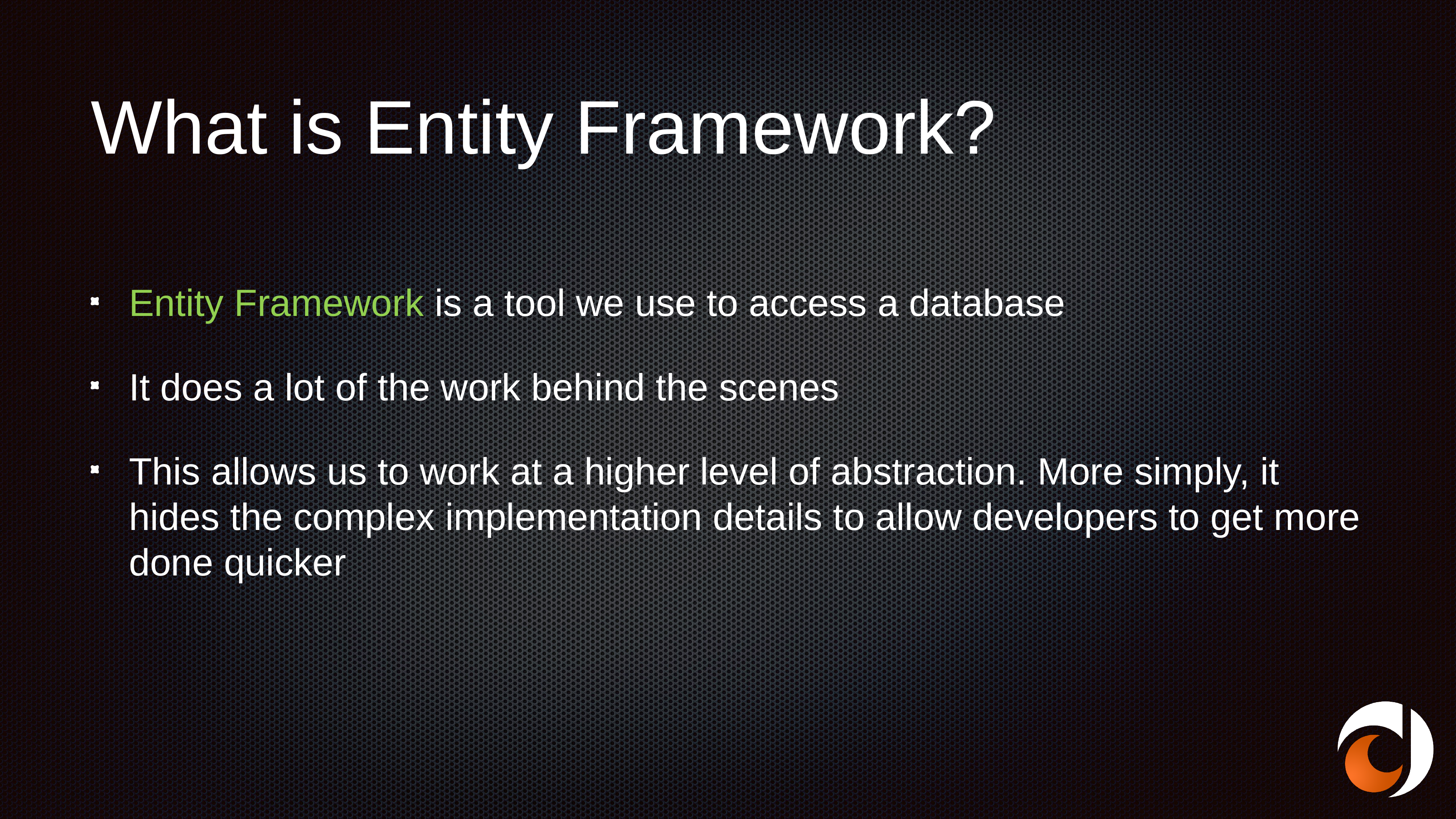

# What is Entity Framework?
Entity Framework is a tool we use to access a database
It does a lot of the work behind the scenes
This allows us to work at a higher level of abstraction. More simply, it hides the complex implementation details to allow developers to get more done quicker